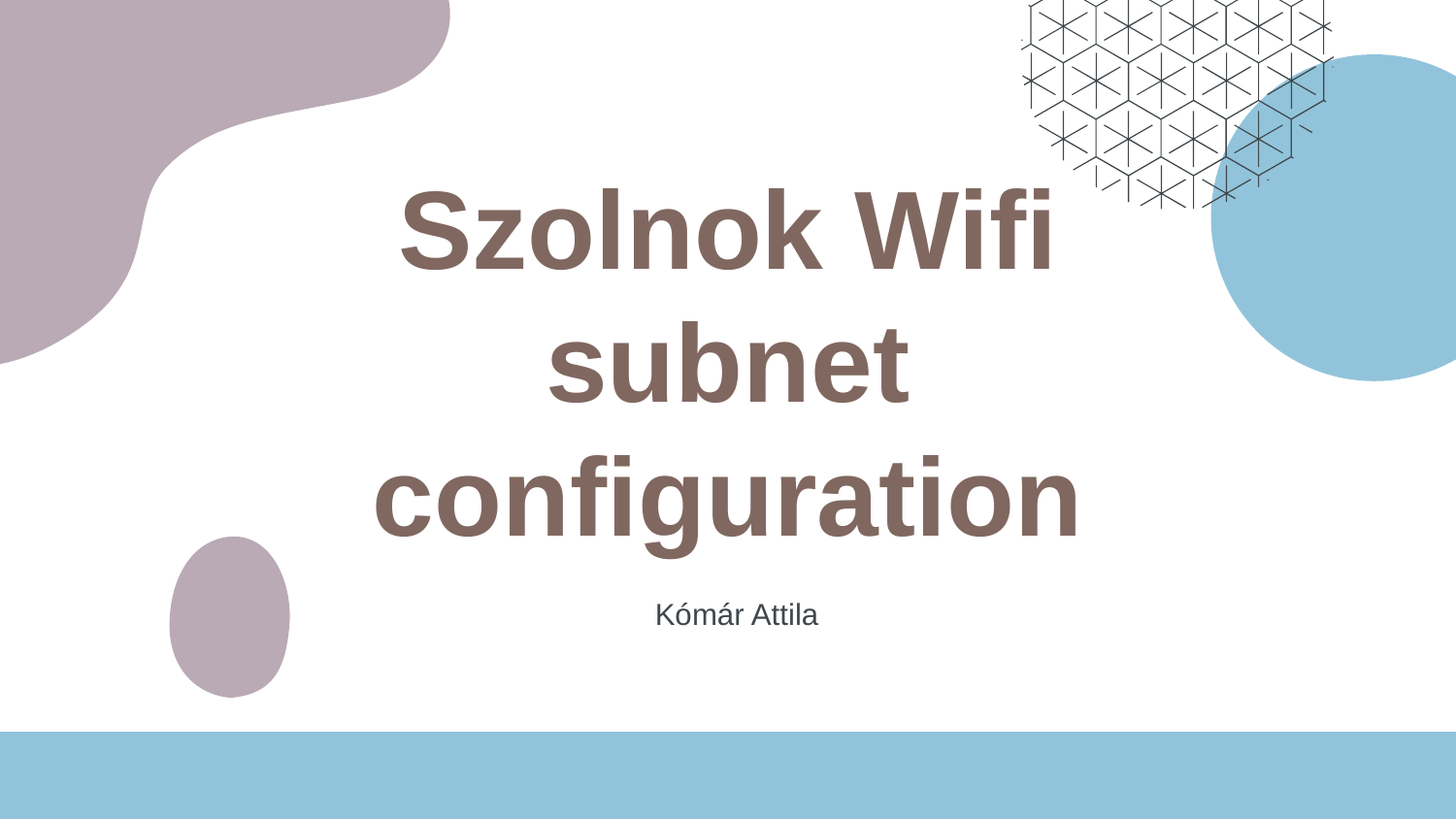

# Szolnok Wifi subnet configuration
Kómár Attila